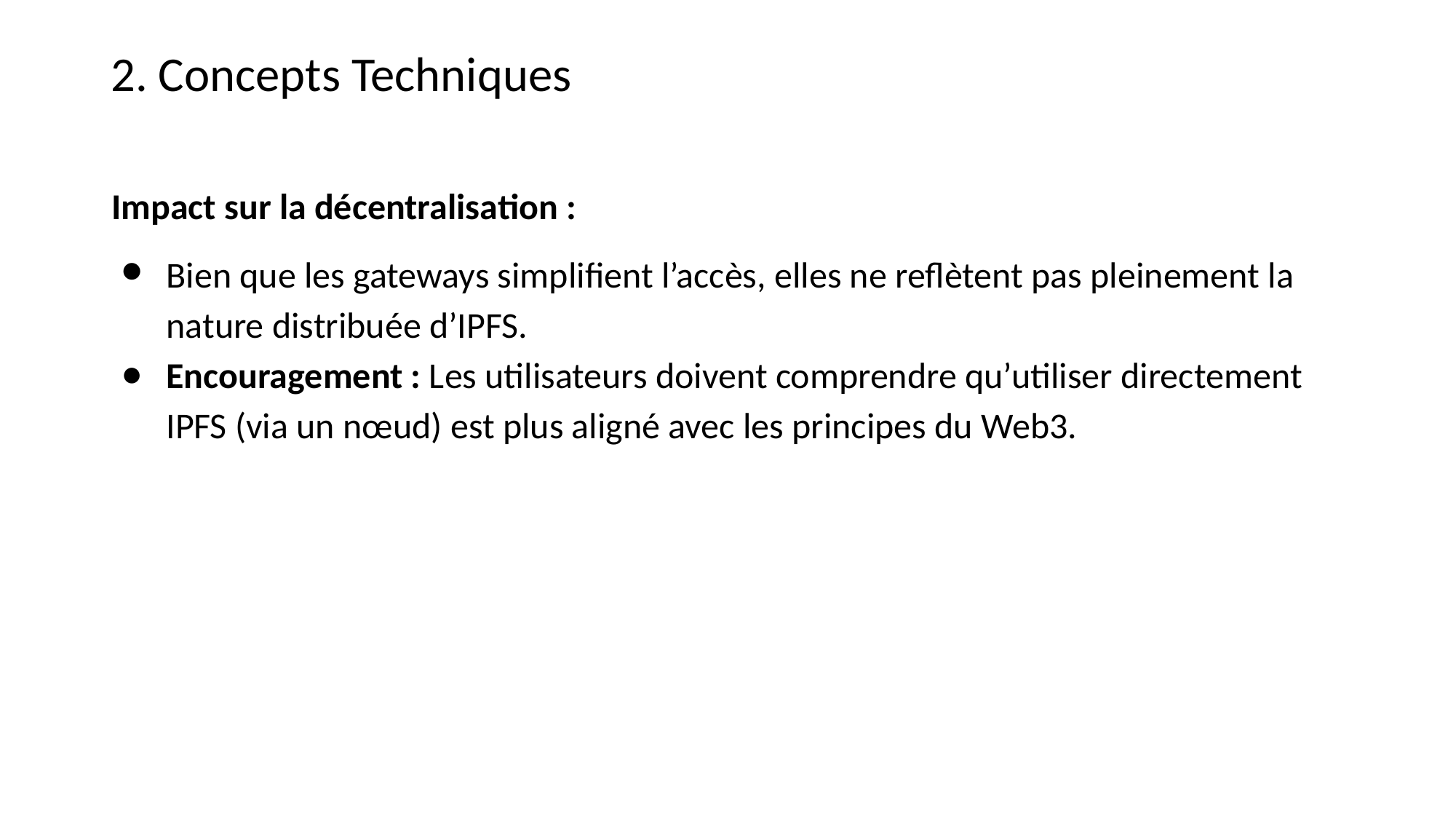

2. Concepts Techniques
Impact sur la décentralisation :
Bien que les gateways simplifient l’accès, elles ne reflètent pas pleinement la nature distribuée d’IPFS.
Encouragement : Les utilisateurs doivent comprendre qu’utiliser directement IPFS (via un nœud) est plus aligné avec les principes du Web3.